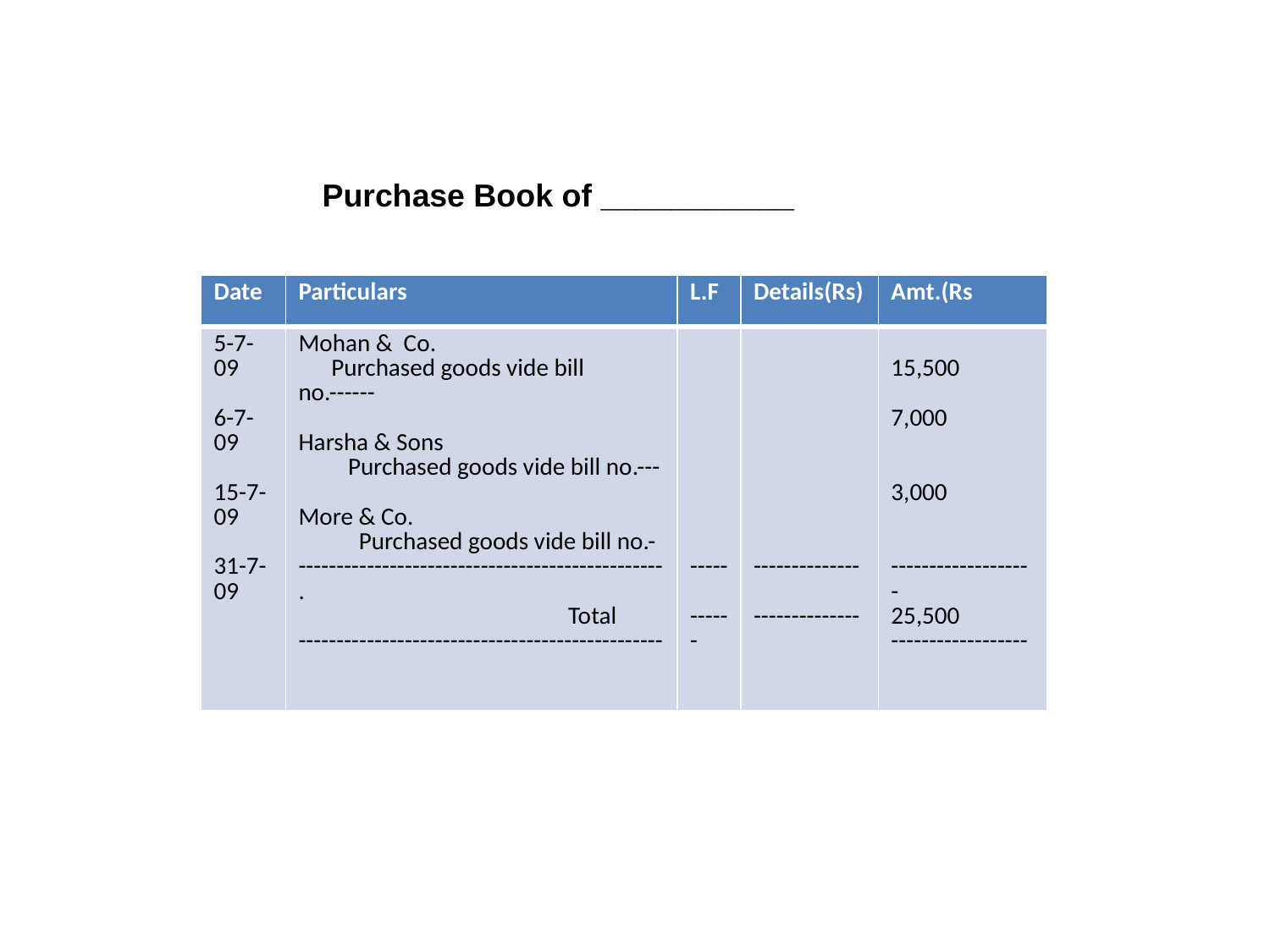

Purchase Book of ___________
| Date | Particulars | L.F | Details(Rs) | Amt.(Rs |
| --- | --- | --- | --- | --- |
| 5-7-09 6-7-09 15-7-09 31-7-09 | Mohan & Co. Purchased goods vide bill no.------ Harsha & Sons Purchased goods vide bill no.--- More & Co. Purchased goods vide bill no.- ------------------------------------------------. Total ------------------------------------------------ | ----- ------ | -------------- -------------- | 15,500 7,000 3,000 ------------------- 25,500 ------------------ |